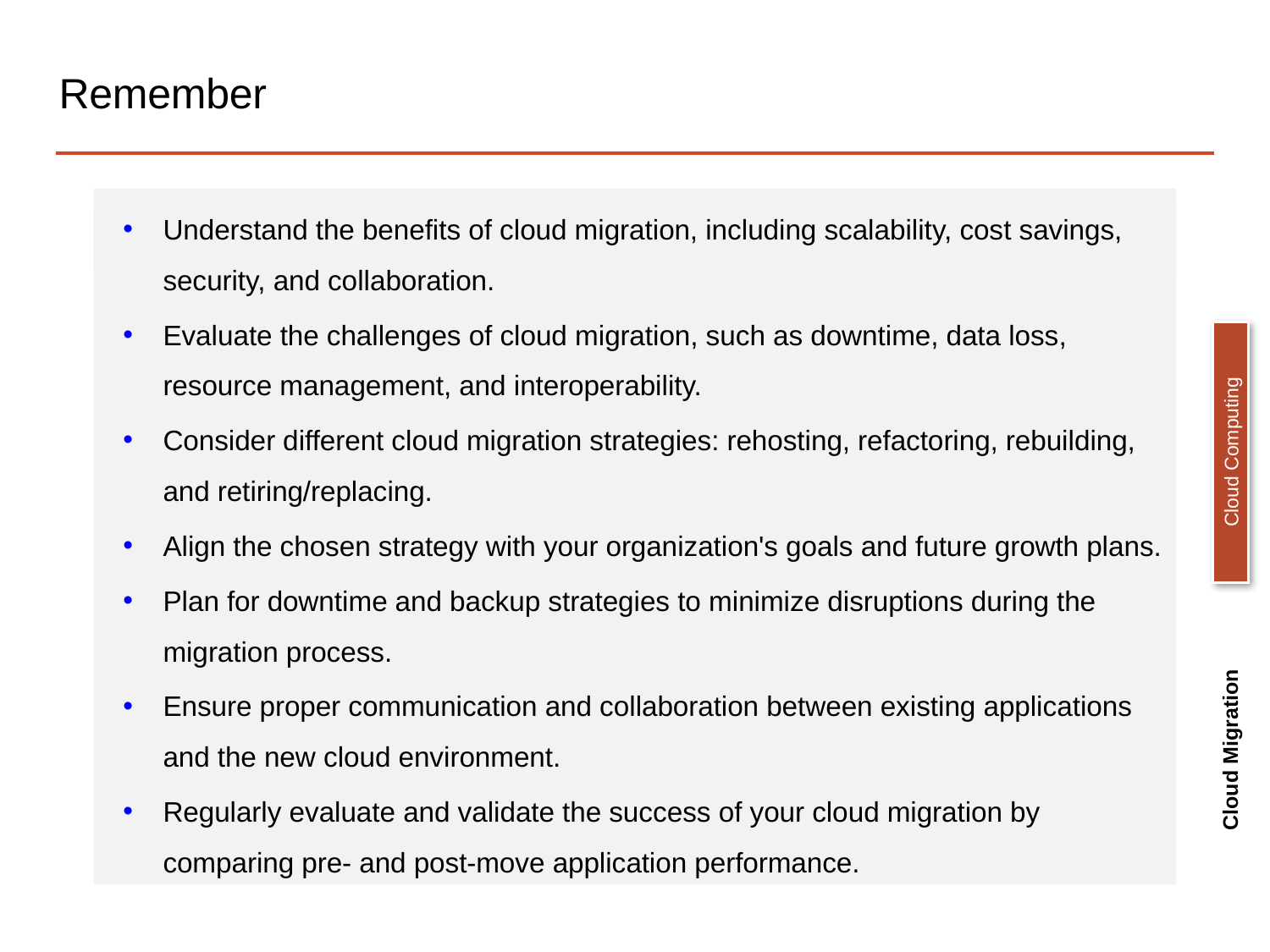

# Remember
Understand the benefits of cloud migration, including scalability, cost savings, security, and collaboration.
Evaluate the challenges of cloud migration, such as downtime, data loss, resource management, and interoperability.
Consider different cloud migration strategies: rehosting, refactoring, rebuilding, and retiring/replacing.
Align the chosen strategy with your organization's goals and future growth plans.
Plan for downtime and backup strategies to minimize disruptions during the migration process.
Ensure proper communication and collaboration between existing applications and the new cloud environment.
Regularly evaluate and validate the success of your cloud migration by comparing pre- and post-move application performance.

Cloud Computing
Cloud Migration